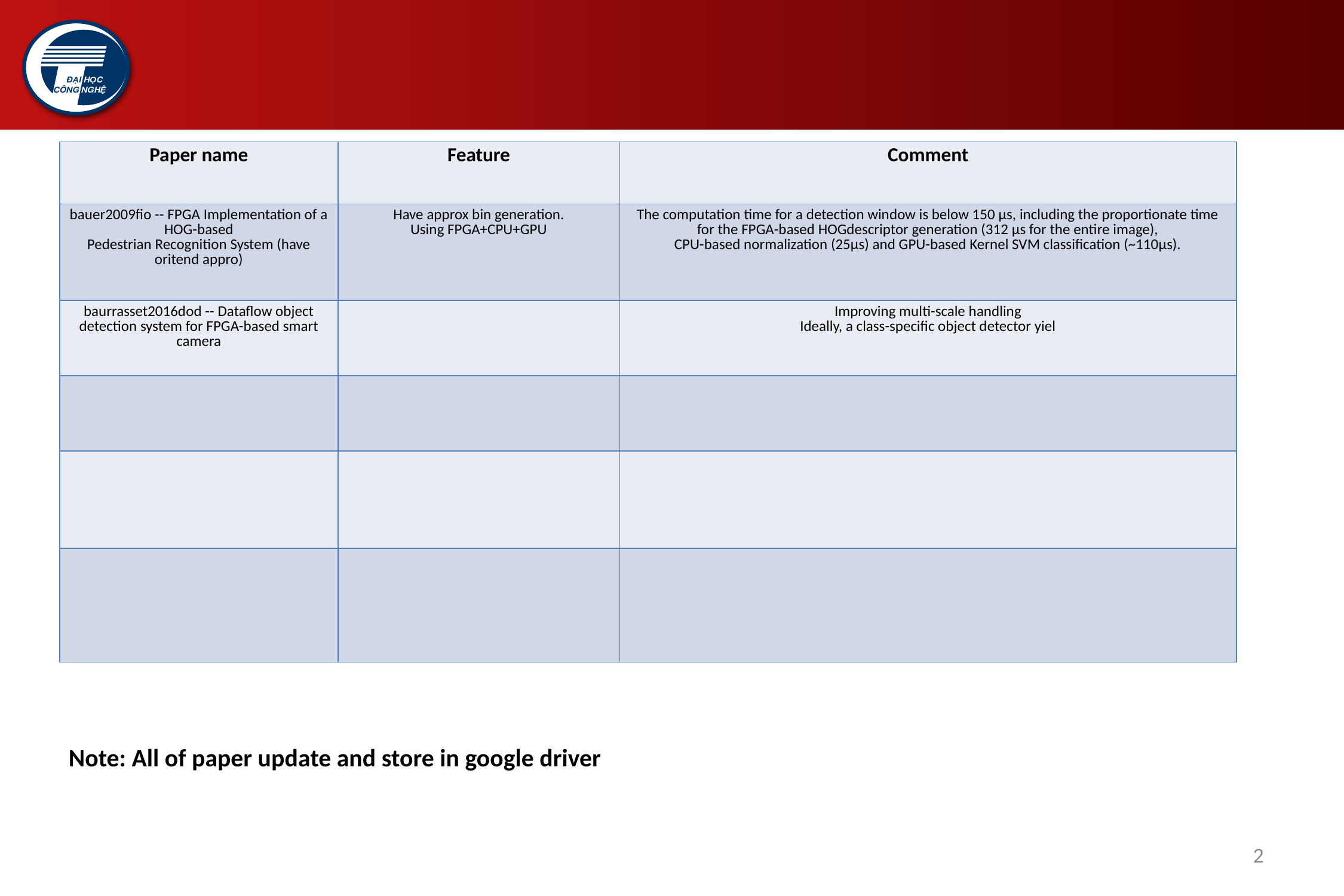

| Paper name | Feature | Comment |
| --- | --- | --- |
| bauer2009fio -- FPGA Implementation of a HOG-based Pedestrian Recognition System (have oritend appro) | Have approx bin generation. Using FPGA+CPU+GPU | The computation time for a detection window is below 150 μs, including the proportionate time for the FPGA-based HOGdescriptor generation (312 μs for the entire image), CPU-based normalization (25μs) and GPU-based Kernel SVM classification (~110μs). |
| baurrasset2016dod -- Dataflow object detection system for FPGA-based smart camera |  | Improving multi-scale handling Ideally, a class-specific object detector yiel |
|  |  |  |
|  |  |  |
|  |  |  |
Note: All of paper update and store in google driver
2